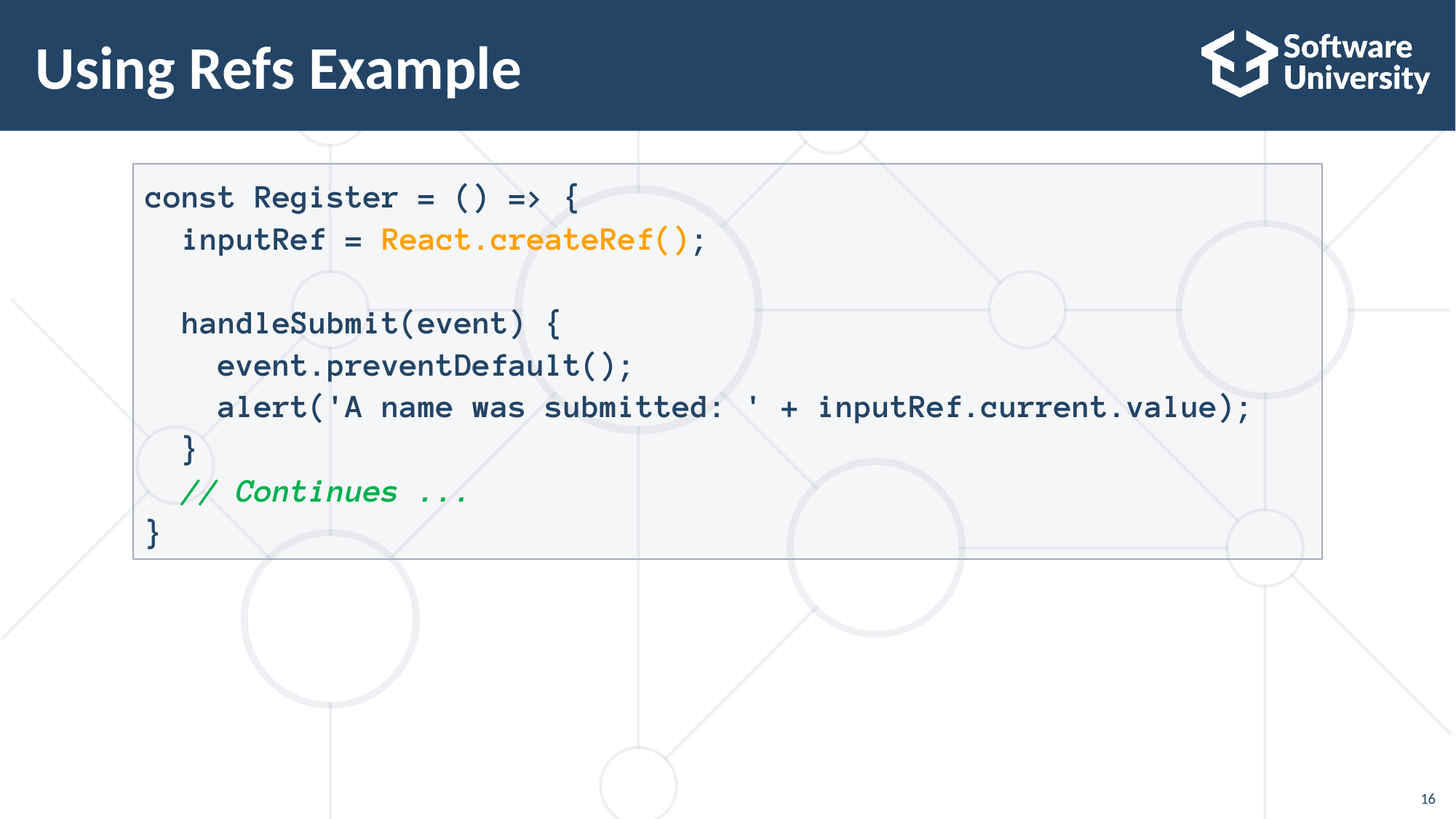

# Using Refs Example
const Register = () => {
  inputRef = React.createRef();

  handleSubmit(event) {
    event.preventDefault();
    alert('A name was submitted: ' + inputRef.current.value);
  }
  // Continues ...
}
16